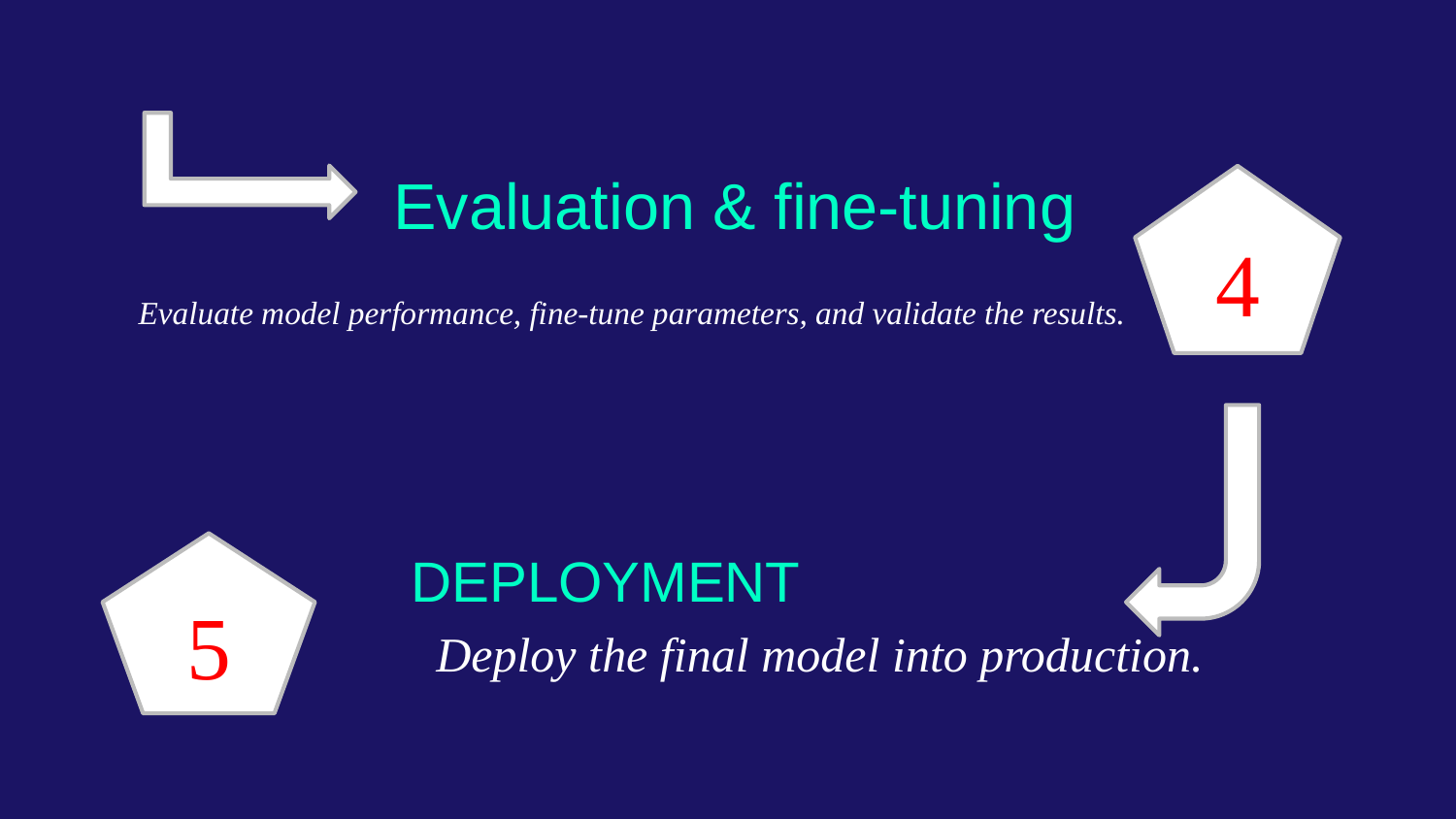

4
Evaluation & fine-tuning
Evaluate model performance, fine-tune parameters, and validate the results.

5
DEPLOYMENT
Deploy the final model into production.